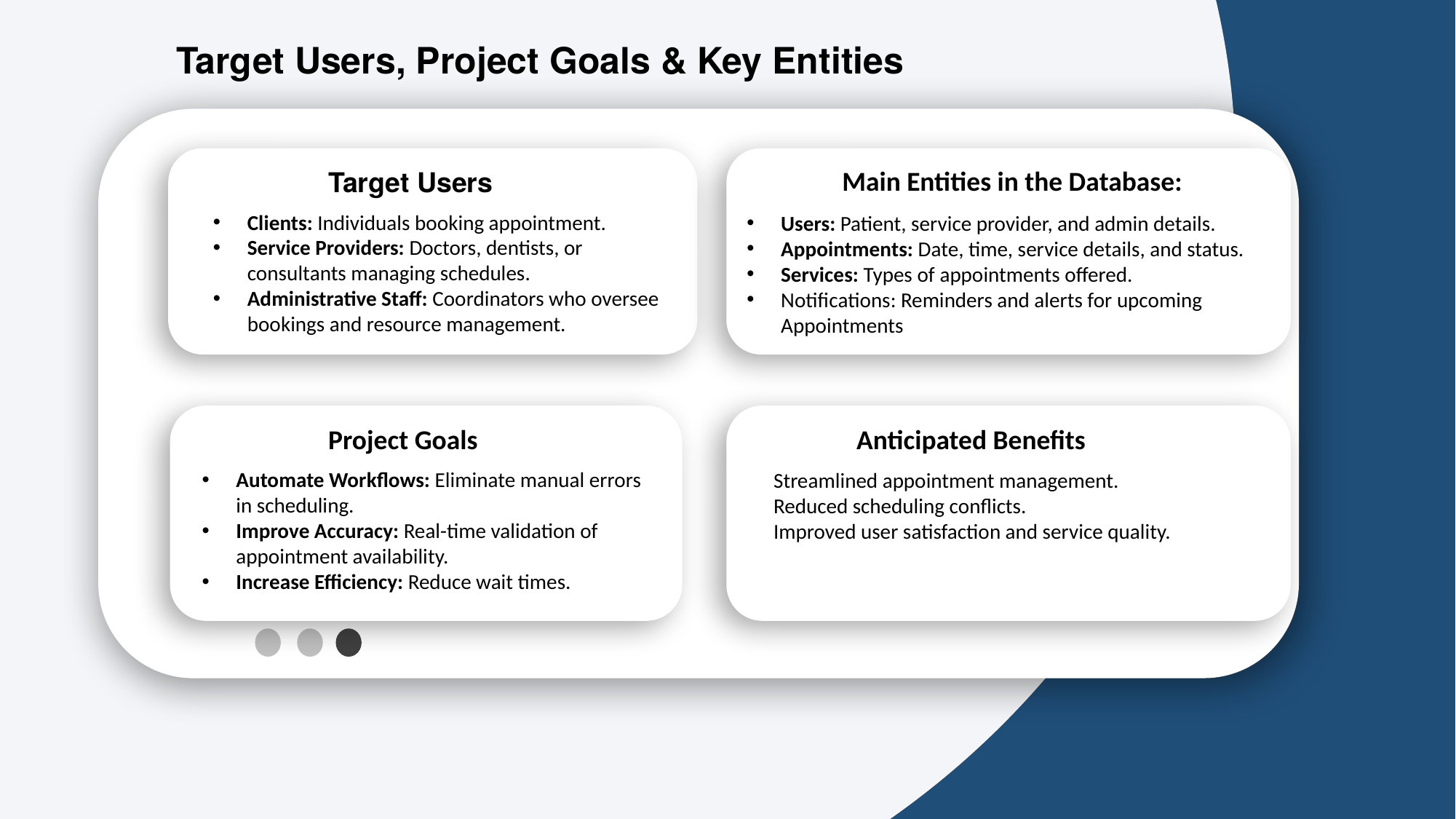

Target Users, Project Goals & Key Entities

Clients: Individuals booking appointment.
Service Providers: Doctors, dentists, or consultants managing schedules.
Administrative Staff: Coordinators who oversee bookings and resource management.

Users: Patient, service provider, and admin details.
Appointments: Date, time, service details, and status.
Services: Types of appointments offered.
Notifications: Reminders and alerts for upcoming Appointments
Main Entities in the Database:
Target Users

Automate Workflows: Eliminate manual errors in scheduling.
Improve Accuracy: Real-time validation of appointment availability.
Increase Efficiency: Reduce wait times.

Streamlined appointment management.
Reduced scheduling conflicts.
Improved user satisfaction and service quality.
Anticipated Benefits
Project Goals